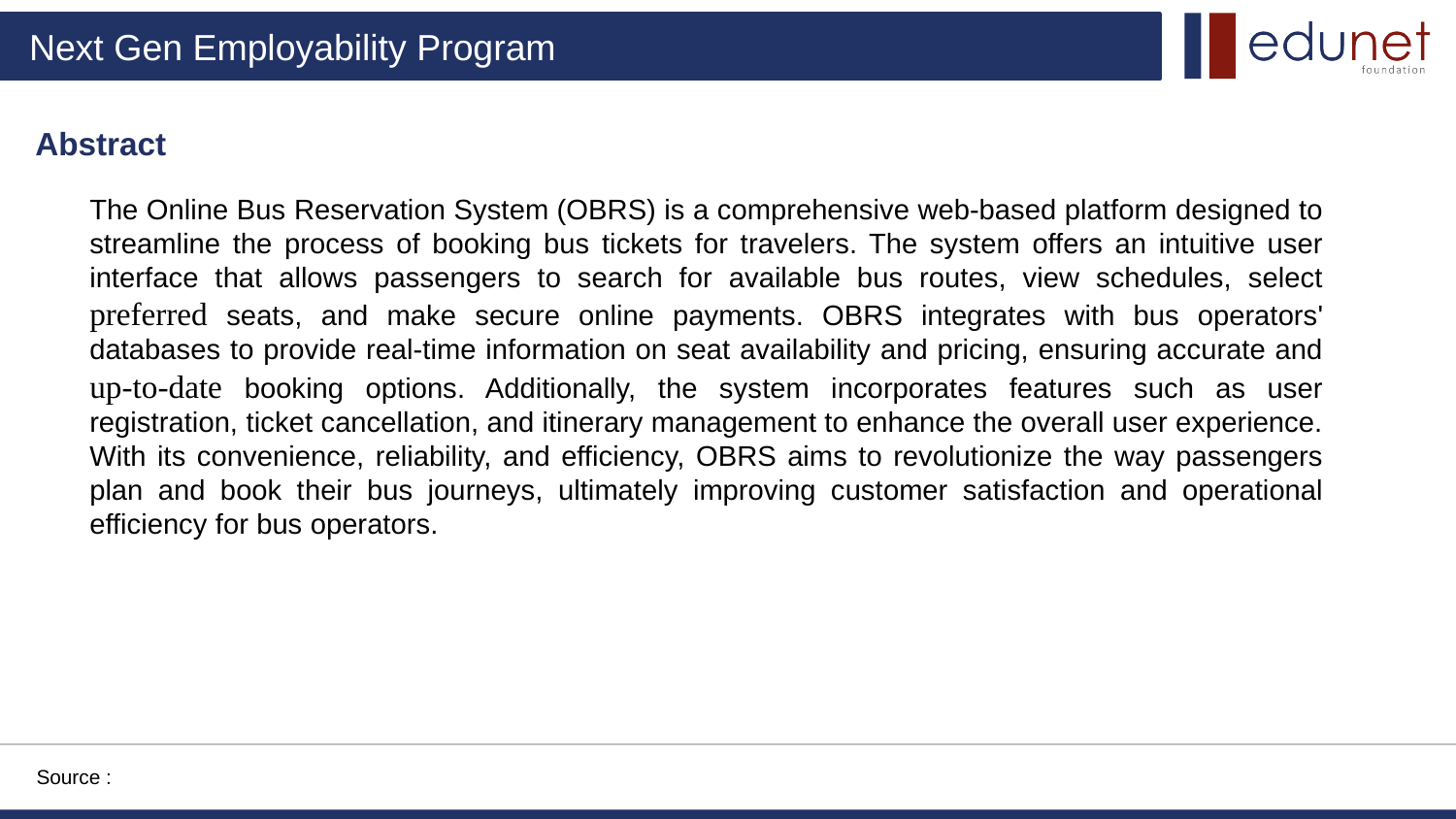

Abstract
The Online Bus Reservation System (OBRS) is a comprehensive web-based platform designed to streamline the process of booking bus tickets for travelers. The system offers an intuitive user interface that allows passengers to search for available bus routes, view schedules, select preferred seats, and make secure online payments. OBRS integrates with bus operators' databases to provide real-time information on seat availability and pricing, ensuring accurate and up-to-date booking options. Additionally, the system incorporates features such as user registration, ticket cancellation, and itinerary management to enhance the overall user experience. With its convenience, reliability, and efficiency, OBRS aims to revolutionize the way passengers plan and book their bus journeys, ultimately improving customer satisfaction and operational efficiency for bus operators.
Source :